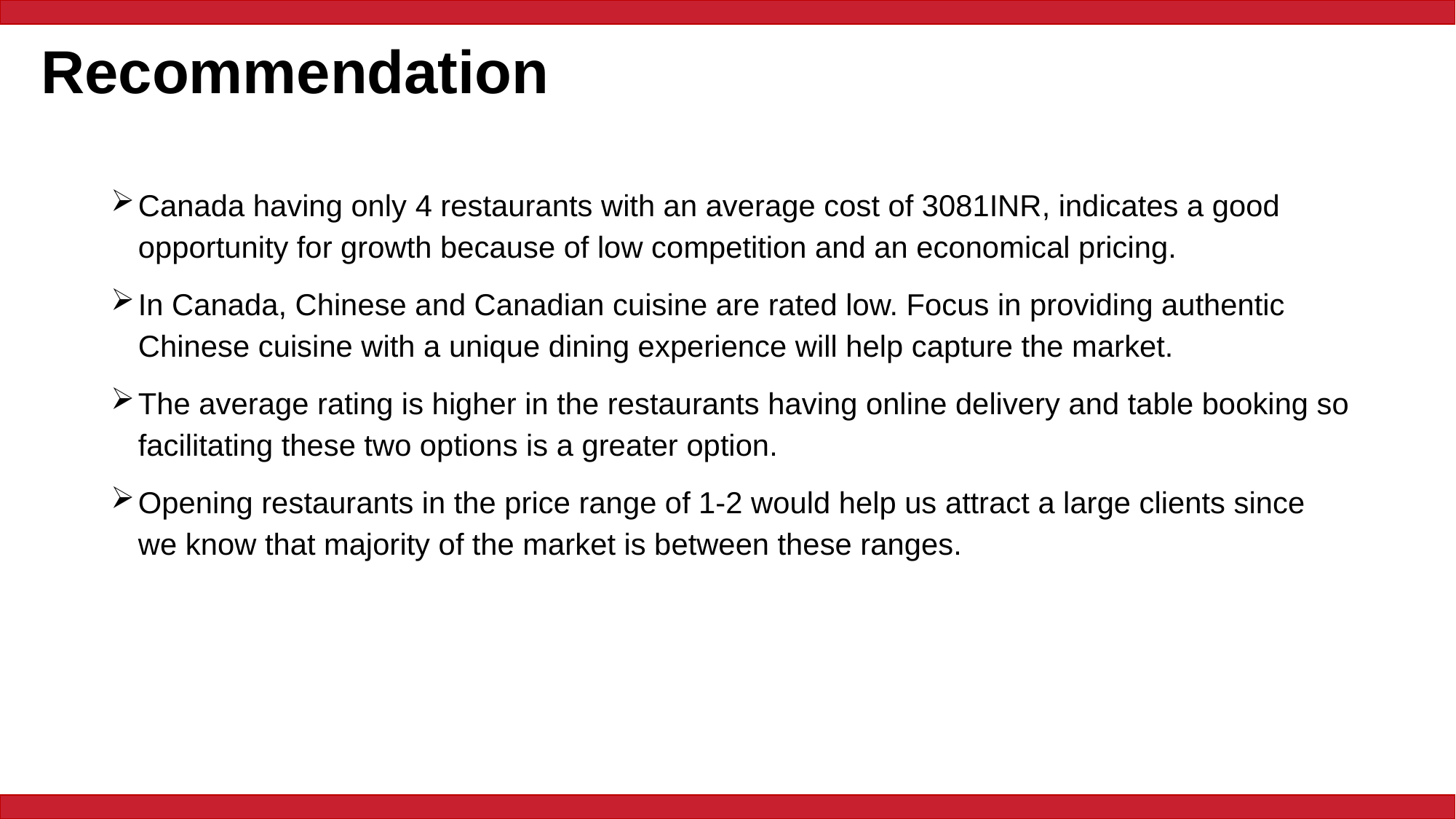

# Recommendation

Canada having only 4 restaurants with an average cost of 3081INR, indicates a good opportunity for growth because of low competition and an economical pricing.
In Canada, Chinese and Canadian cuisine are rated low. Focus in providing authentic Chinese cuisine with a unique dining experience will help capture the market.
The average rating is higher in the restaurants having online delivery and table booking so facilitating these two options is a greater option.
Opening restaurants in the price range of 1-2 would help us attract a large clients since we know that majority of the market is between these ranges.